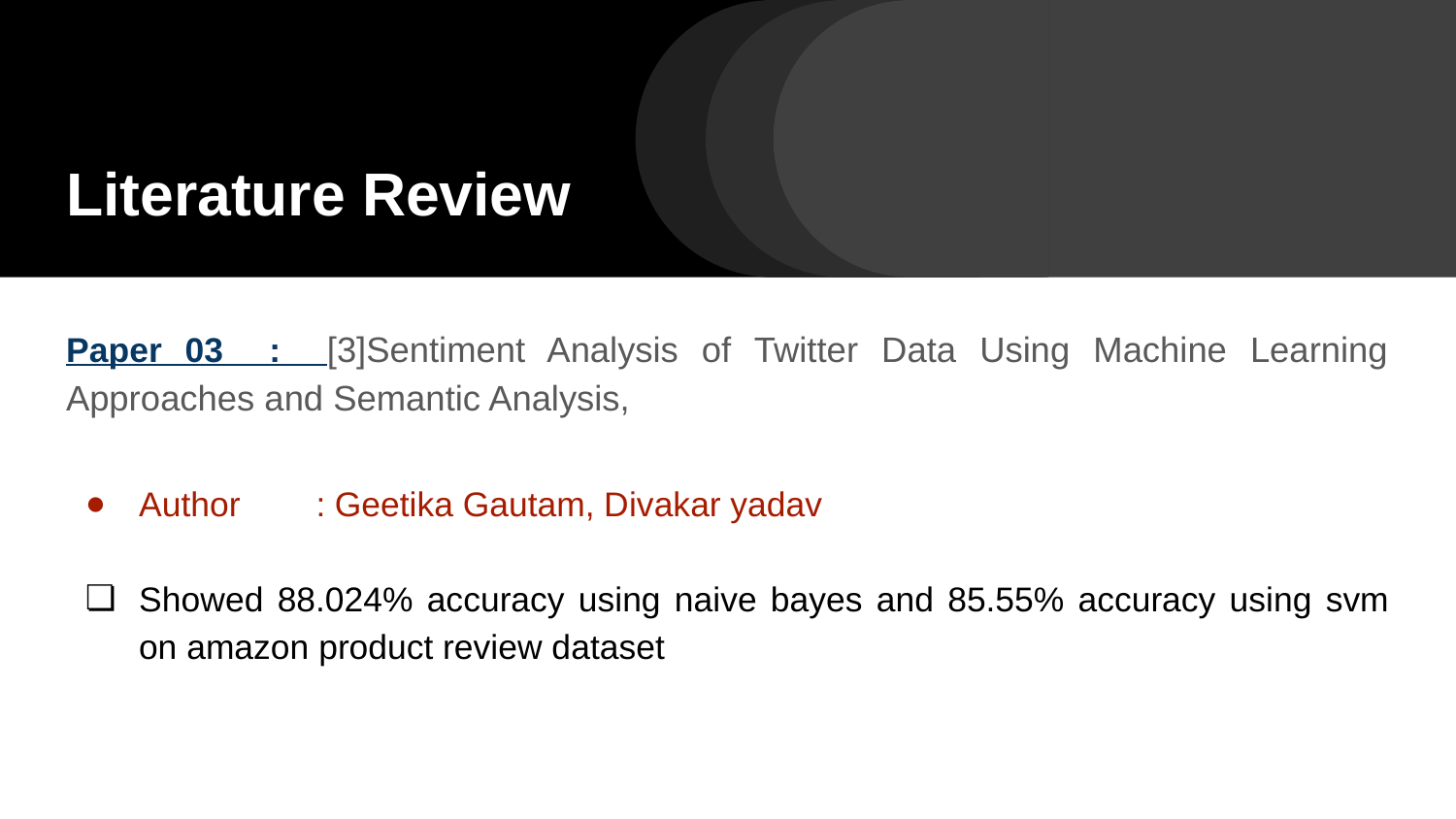

# Literature Review
Paper 03  :  [3]Sentiment Analysis of Twitter Data Using Machine Learning Approaches and Semantic Analysis,

Author        : Geetika Gautam, Divakar yadav

Showed 88.024% accuracy using naive bayes and 85.55% accuracy using svm on amazon product review dataset